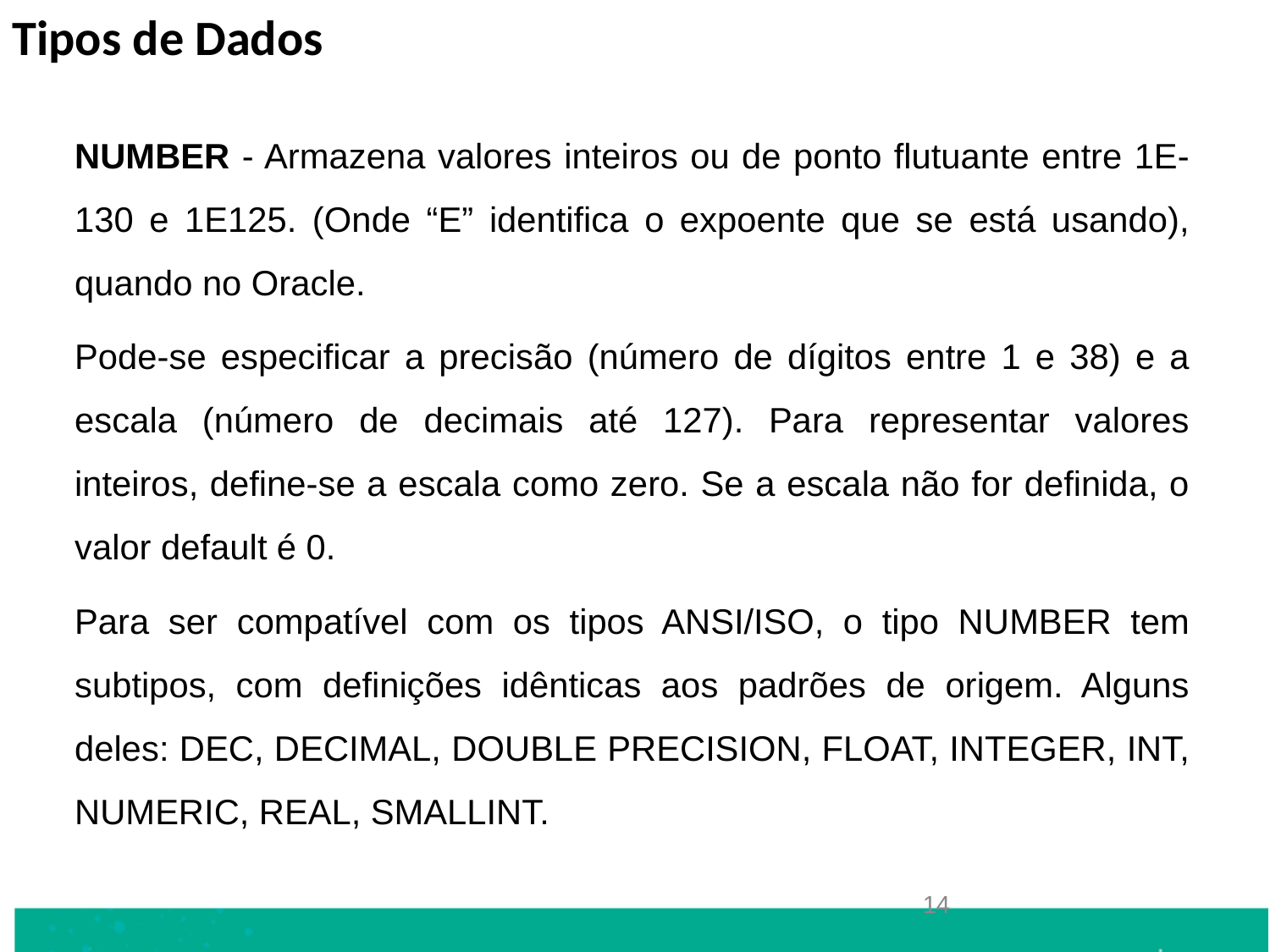

Tipos de Dados
	NUMBER - Armazena valores inteiros ou de ponto flutuante entre 1E-130 e 1E125. (Onde “E” identifica o expoente que se está usando), quando no Oracle.
	Pode-se especificar a precisão (número de dígitos entre 1 e 38) e a escala (número de decimais até 127). Para representar valores inteiros, define-se a escala como zero. Se a escala não for definida, o valor default é 0.
	Para ser compatível com os tipos ANSI/ISO, o tipo NUMBER tem subtipos, com definições idênticas aos padrões de origem. Alguns deles: DEC, DECIMAL, DOUBLE PRECISION, FLOAT, INTEGER, INT, NUMERIC, REAL, SMALLINT.
14